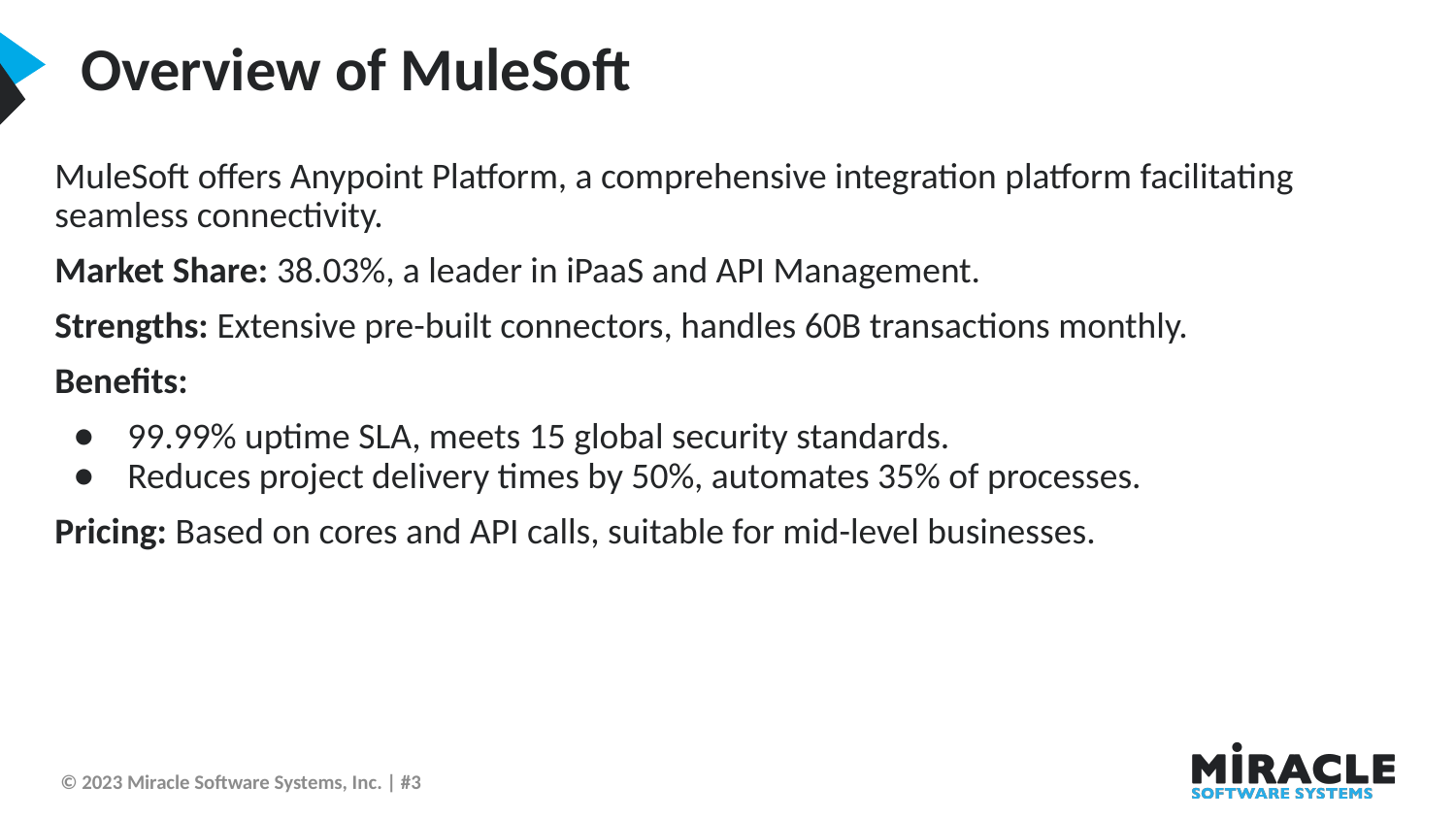

Overview of MuleSoft
MuleSoft offers Anypoint Platform, a comprehensive integration platform facilitating seamless connectivity.
Market Share: 38.03%, a leader in iPaaS and API Management.
Strengths: Extensive pre-built connectors, handles 60B transactions monthly.
Benefits:
99.99% uptime SLA, meets 15 global security standards.
Reduces project delivery times by 50%, automates 35% of processes.
Pricing: Based on cores and API calls, suitable for mid-level businesses.